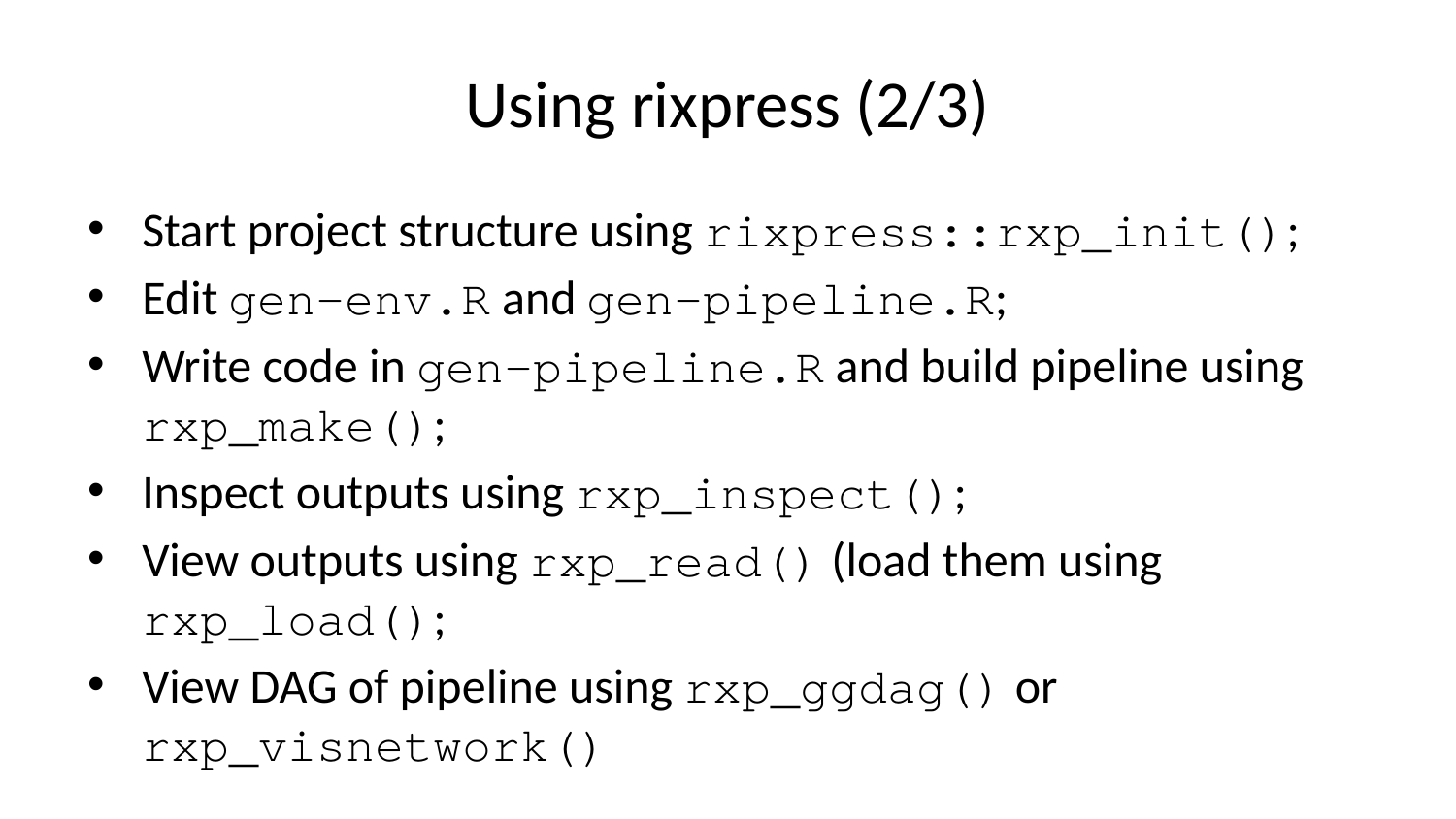

# Using rixpress (2/3)
Start project structure using rixpress::rxp_init();
Edit gen-env.R and gen-pipeline.R;
Write code in gen-pipeline.R and build pipeline using rxp_make();
Inspect outputs using rxp_inspect();
View outputs using rxp_read() (load them using rxp_load();
View DAG of pipeline using rxp_ggdag() or rxp_visnetwork()